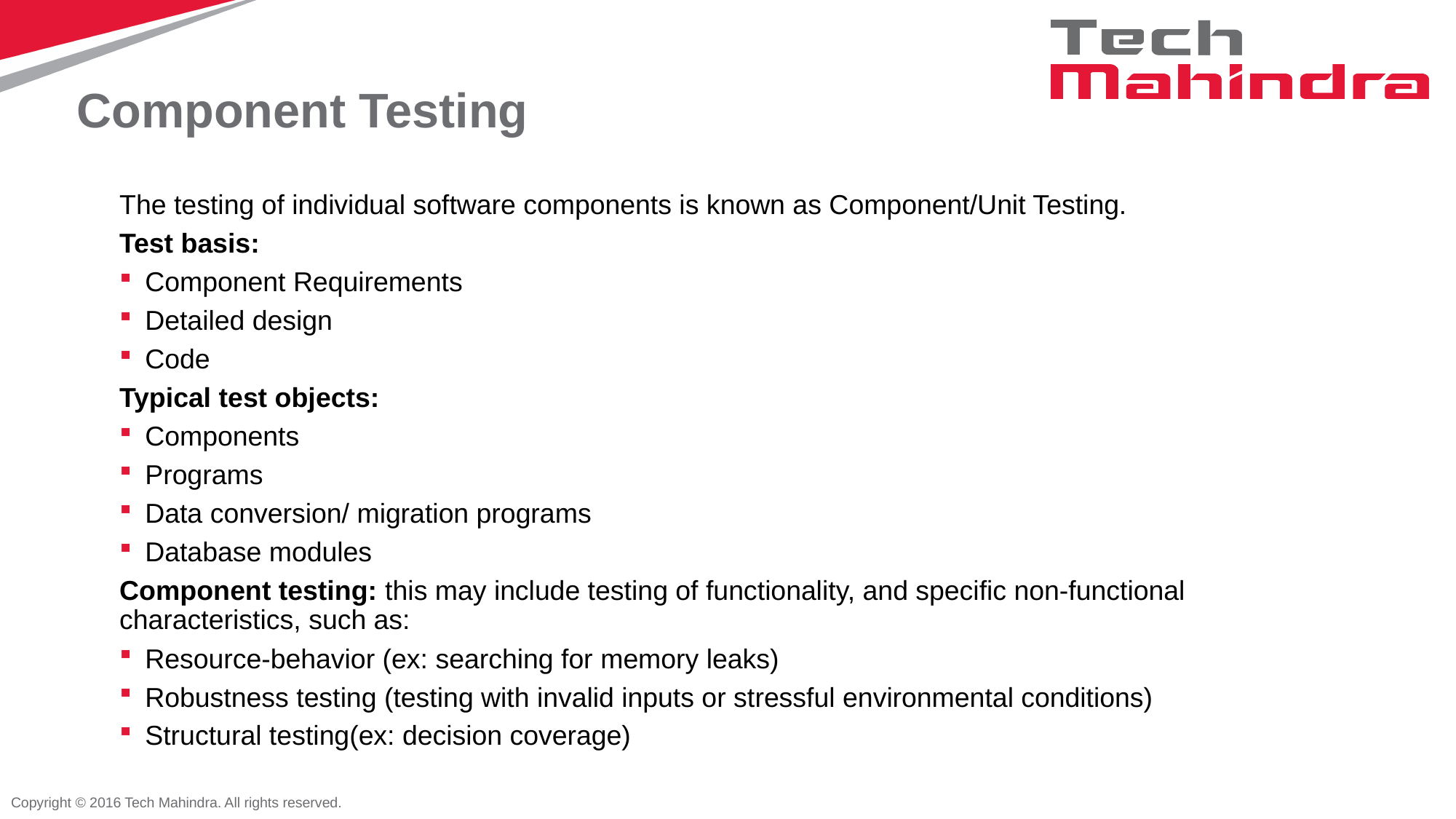

# Component Testing
The testing of individual software components is known as Component/Unit Testing.
Test basis:
Component Requirements
Detailed design
Code
Typical test objects:
Components
Programs
Data conversion/ migration programs
Database modules
Component testing: this may include testing of functionality, and specific non-functional characteristics, such as:
Resource-behavior (ex: searching for memory leaks)
Robustness testing (testing with invalid inputs or stressful environmental conditions)
Structural testing(ex: decision coverage)
Copyright © 2016 Tech Mahindra. All rights reserved.